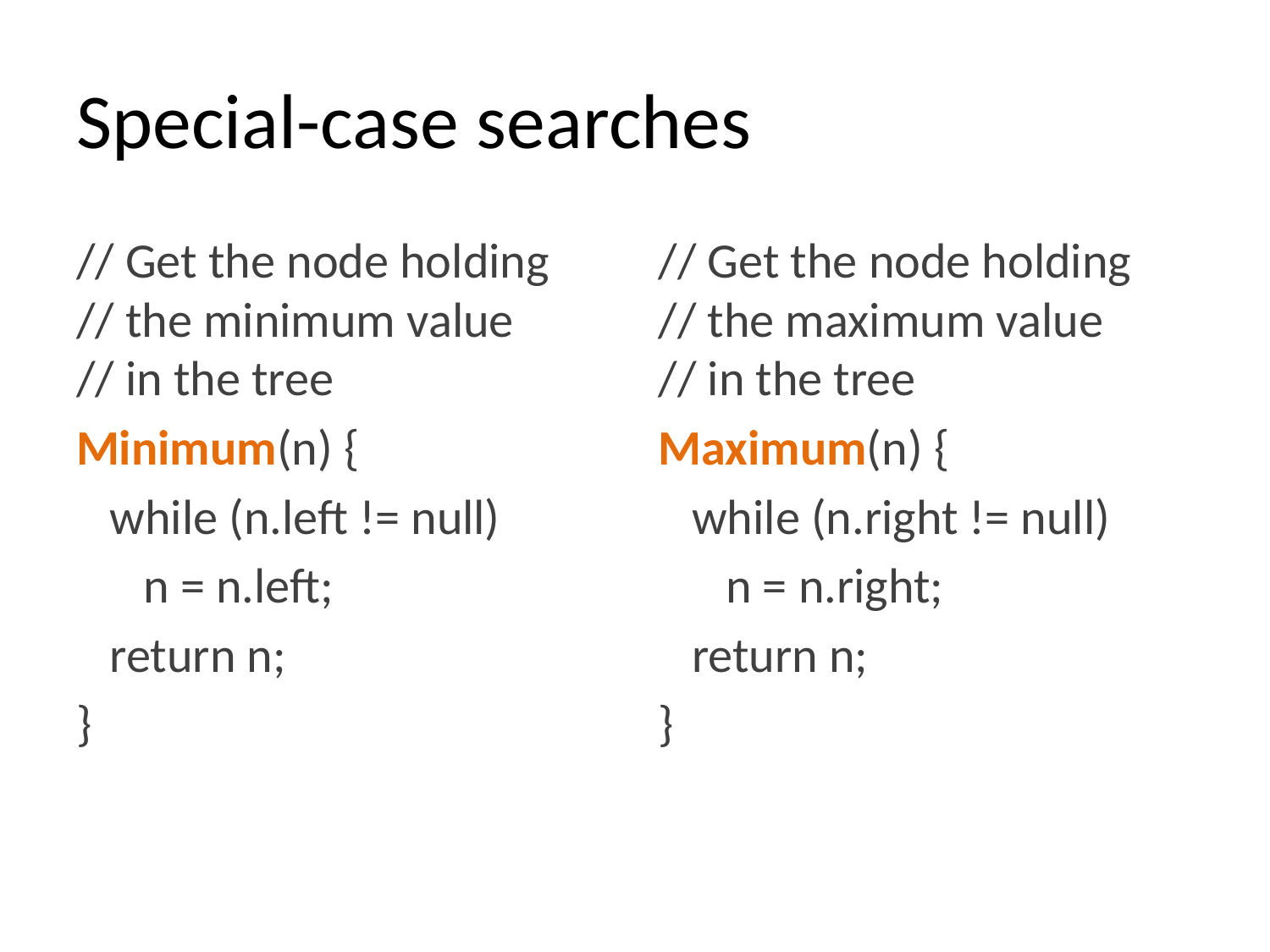

# Special-case searches
// Get the node holding
// the minimum value
// in the tree
Minimum(n) {
   while (n.left != null)
      n = n.left;
   return n;
}
// Get the node holding
// the maximum value
// in the tree
Maximum(n) {
   while (n.right != null)
      n = n.right;
   return n;
}